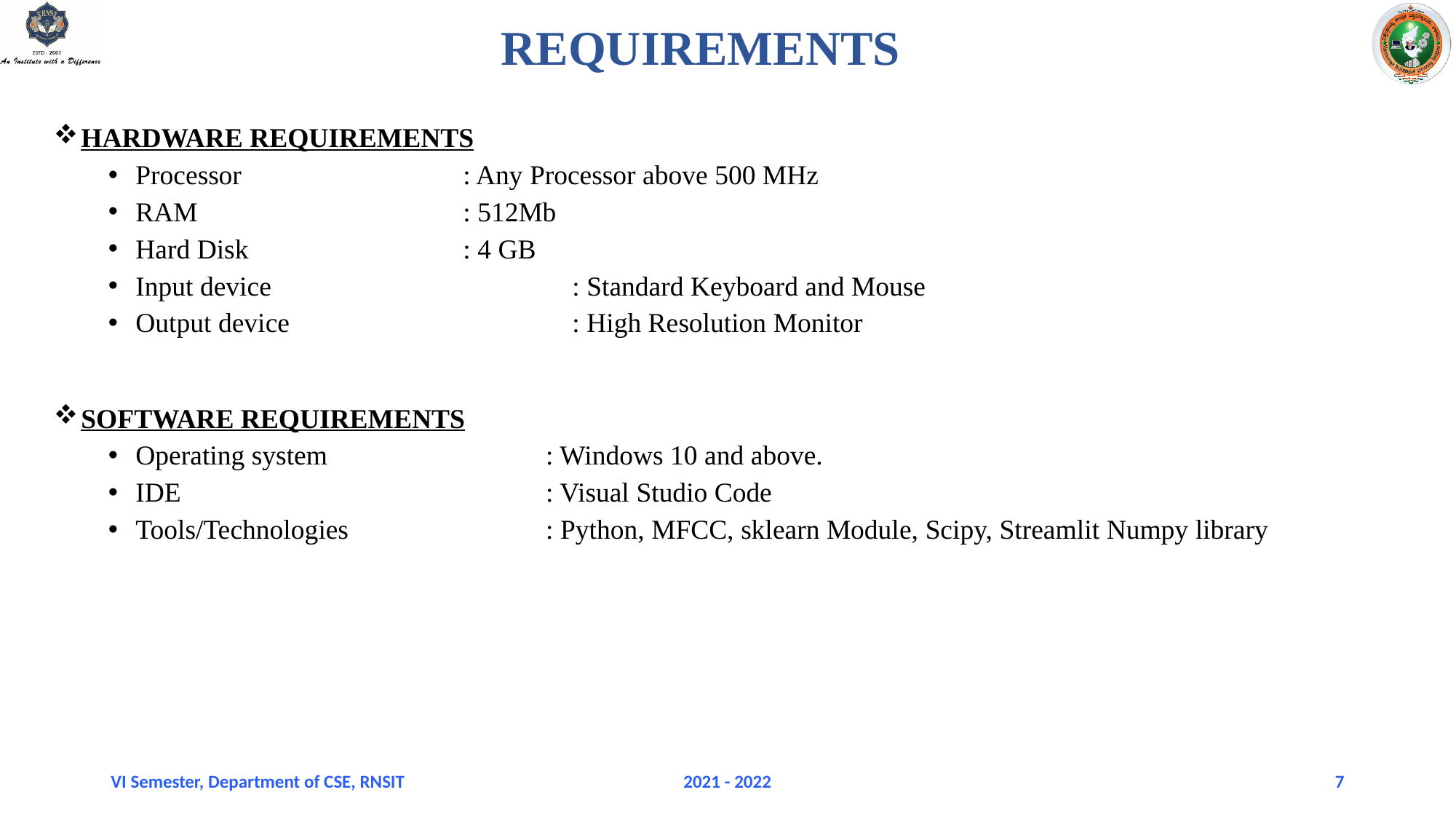

# REQUIREMENTS
HARDWARE REQUIREMENTS
Processor                     	: Any Processor above 500 MHz
RAM                           	: 512Mb
Hard Disk                    	: 4 GB
Input device               		: Standard Keyboard and Mouse
Output device          		: High Resolution Monitor

SOFTWARE REQUIREMENTS
Operating system      	            : Windows 10 and above.
IDE                           	            : Visual Studio Code
Tools/Technologies 	            : Python, MFCC, sklearn Module, Scipy, Streamlit Numpy library

VI Semester, Department of CSE, RNSIT
2021 - 2022
7